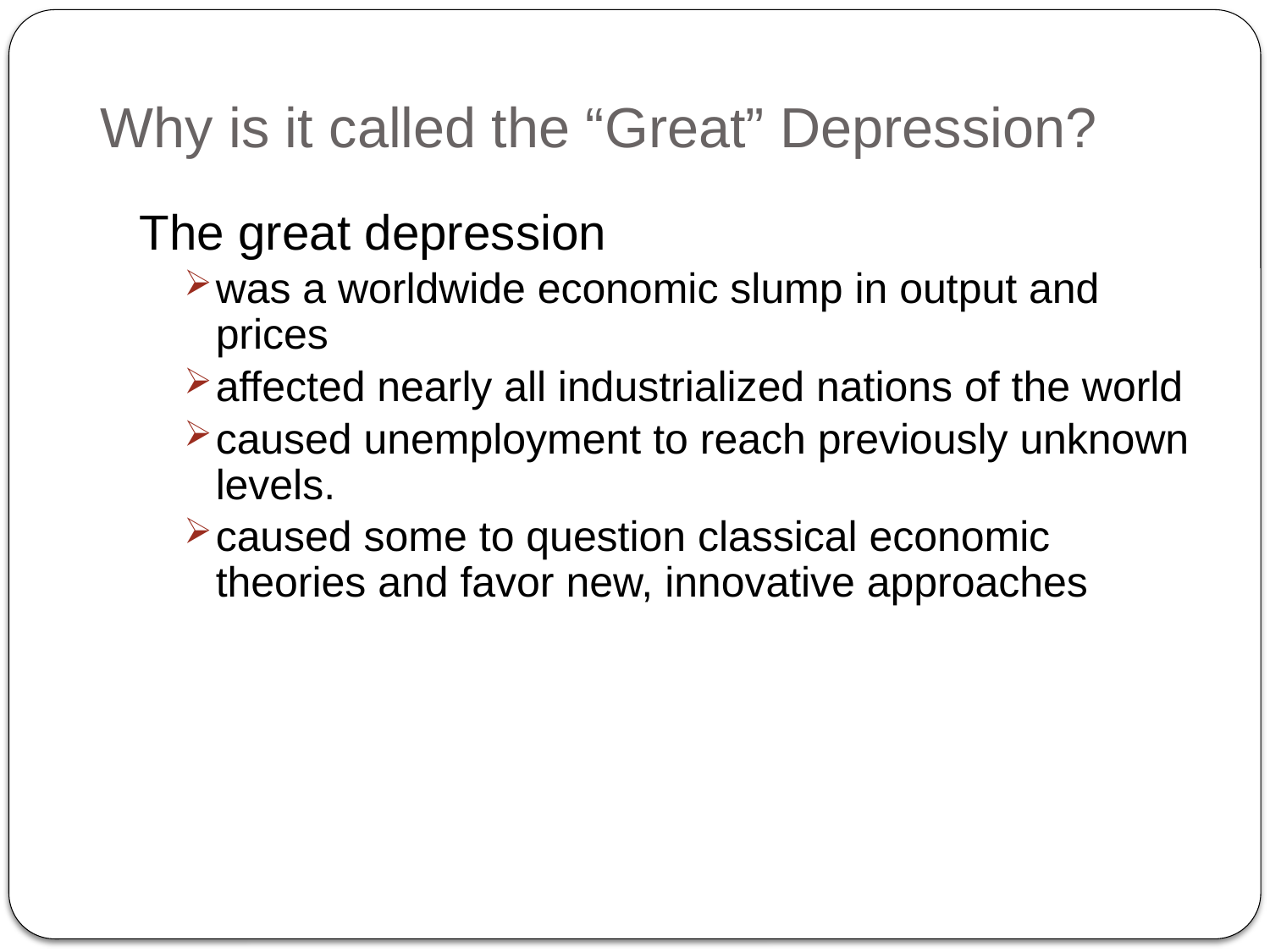

# Why is it called the “Great” Depression?
The great depression
was a worldwide economic slump in output and prices
affected nearly all industrialized nations of the world
caused unemployment to reach previously unknown levels.
caused some to question classical economic theories and favor new, innovative approaches